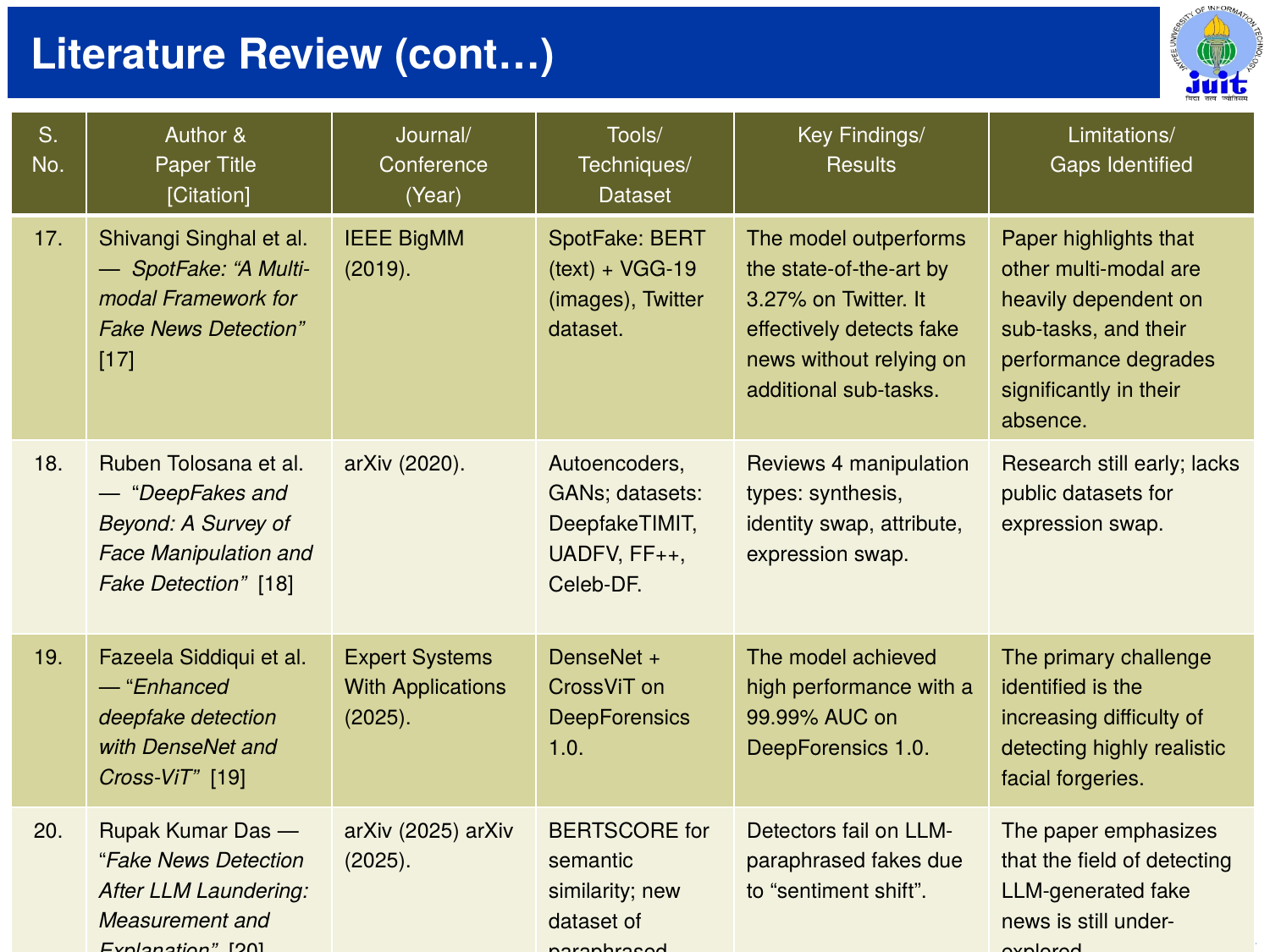

# Literature Review (cont…)
| S. No. | Author & Paper Title [Citation] | Journal/ Conference (Year) | Tools/ Techniques/ Dataset | Key Findings/ Results | Limitations/ Gaps Identified |
| --- | --- | --- | --- | --- | --- |
| 17. | Shivangi Singhal et al.— SpotFake: “A Multi-modal Framework for Fake News Detection” [17] | IEEE BigMM (2019). | SpotFake: BERT (text) + VGG-19 (images), Twitter dataset. | The model outperforms the state-of-the-art by 3.27% on Twitter. It effectively detects fake news without relying on additional sub-tasks. | Paper highlights that other multi-modal are heavily dependent on sub-tasks, and their performance degrades significantly in their absence. |
| 18. | Ruben Tolosana et al. — “DeepFakes and Beyond: A Survey of Face Manipulation and Fake Detection” [18] | arXiv (2020). | Autoencoders, GANs; datasets: DeepfakeTIMIT, UADFV, FF++, Celeb-DF. | Reviews 4 manipulation types: synthesis, identity swap, attribute, expression swap. | Research still early; lacks public datasets for expression swap. |
| 19. | Fazeela Siddiqui et al.— “Enhanced deepfake detection with DenseNet and Cross-ViT” [19] | Expert Systems With Applications (2025). | DenseNet + CrossViT on DeepForensics 1.0. | The model achieved high performance with a 99.99% AUC on DeepForensics 1.0. | The primary challenge identified is the increasing difficulty of detecting highly realistic facial forgeries. |
| 20. | Rupak Kumar Das — “Fake News Detection After LLM Laundering: Measurement and Explanation” [20] | arXiv (2025) arXiv (2025). | BERTSCORE for semantic similarity; new dataset of paraphrased fakes. | Detectors fail on LLM-paraphrased fakes due to “sentiment shift”. | The paper emphasizes that the field of detecting LLM-generated fake news is still under-explored. |